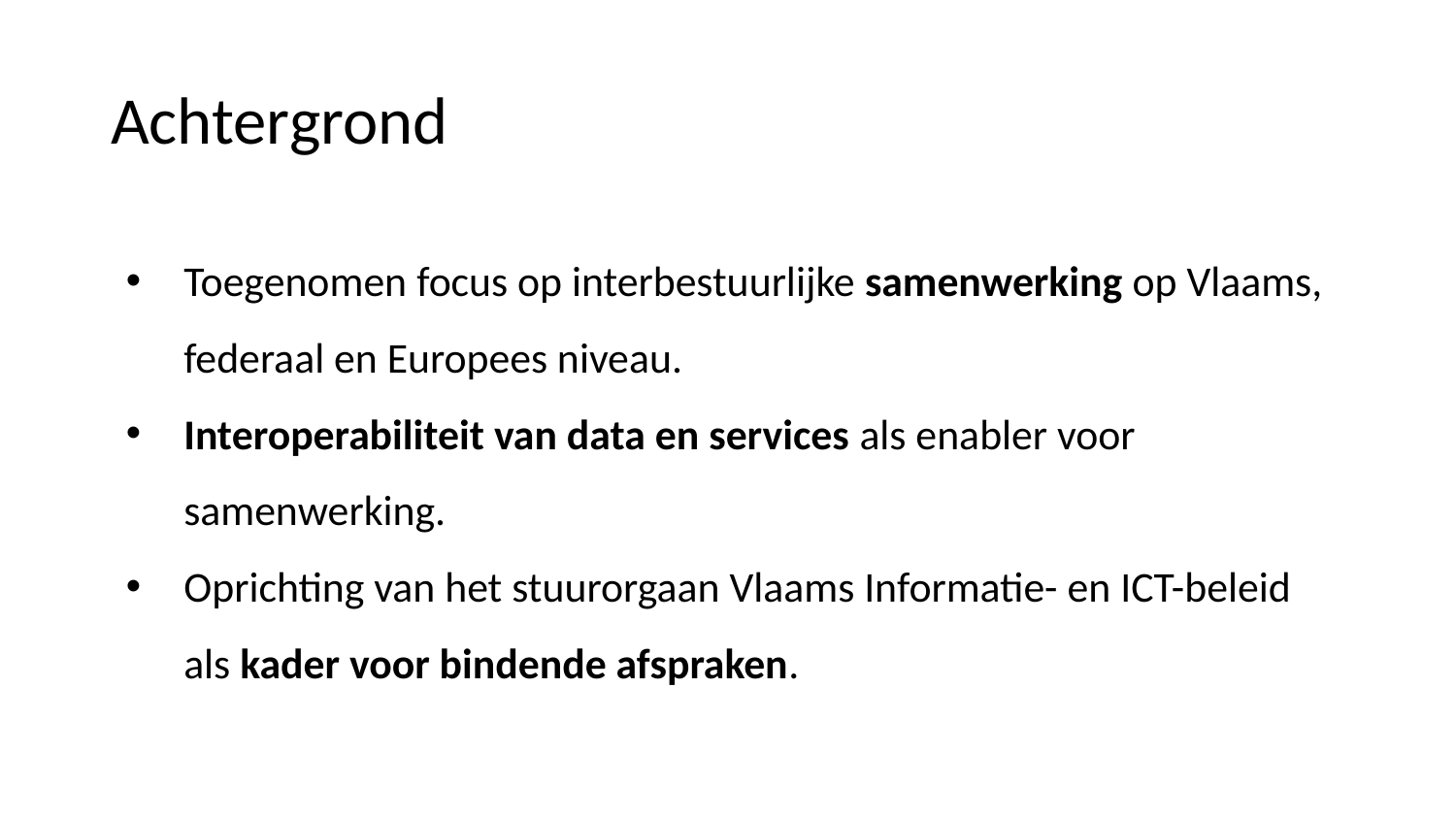

# Achtergrond
Toegenomen focus op interbestuurlijke samenwerking op Vlaams, federaal en Europees niveau.
Interoperabiliteit van data en services als enabler voor samenwerking.
Oprichting van het stuurorgaan Vlaams Informatie- en ICT-beleid als kader voor bindende afspraken.